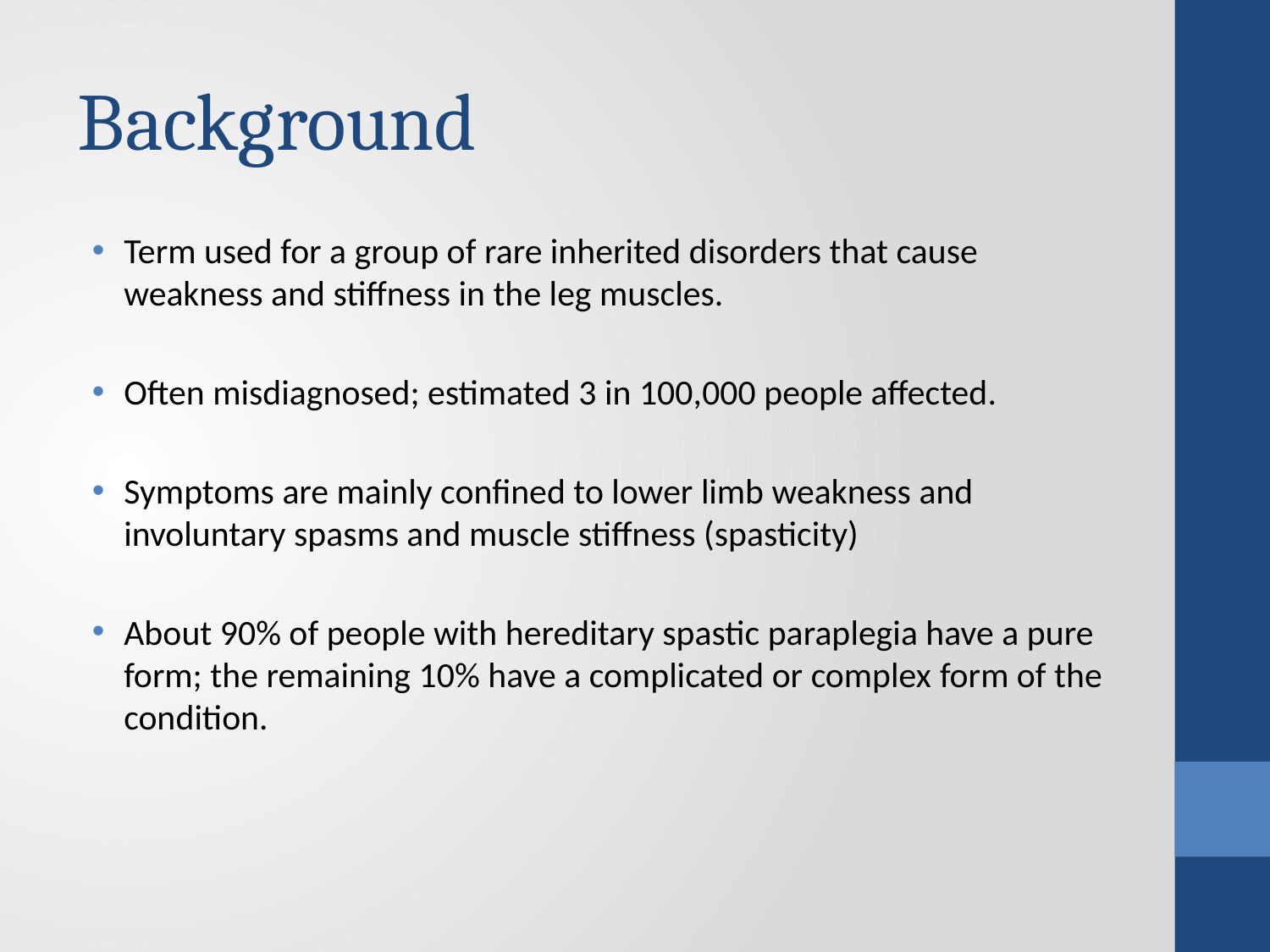

# Background
Term used for a group of rare inherited disorders that cause weakness and stiffness in the leg muscles.

Often misdiagnosed; estimated 3 in 100,000 people affected.

Symptoms are mainly confined to lower limb weakness and involuntary spasms and muscle stiffness (spasticity)

About 90% of people with hereditary spastic paraplegia have a pure form; the remaining 10% have a complicated or complex form of the condition.